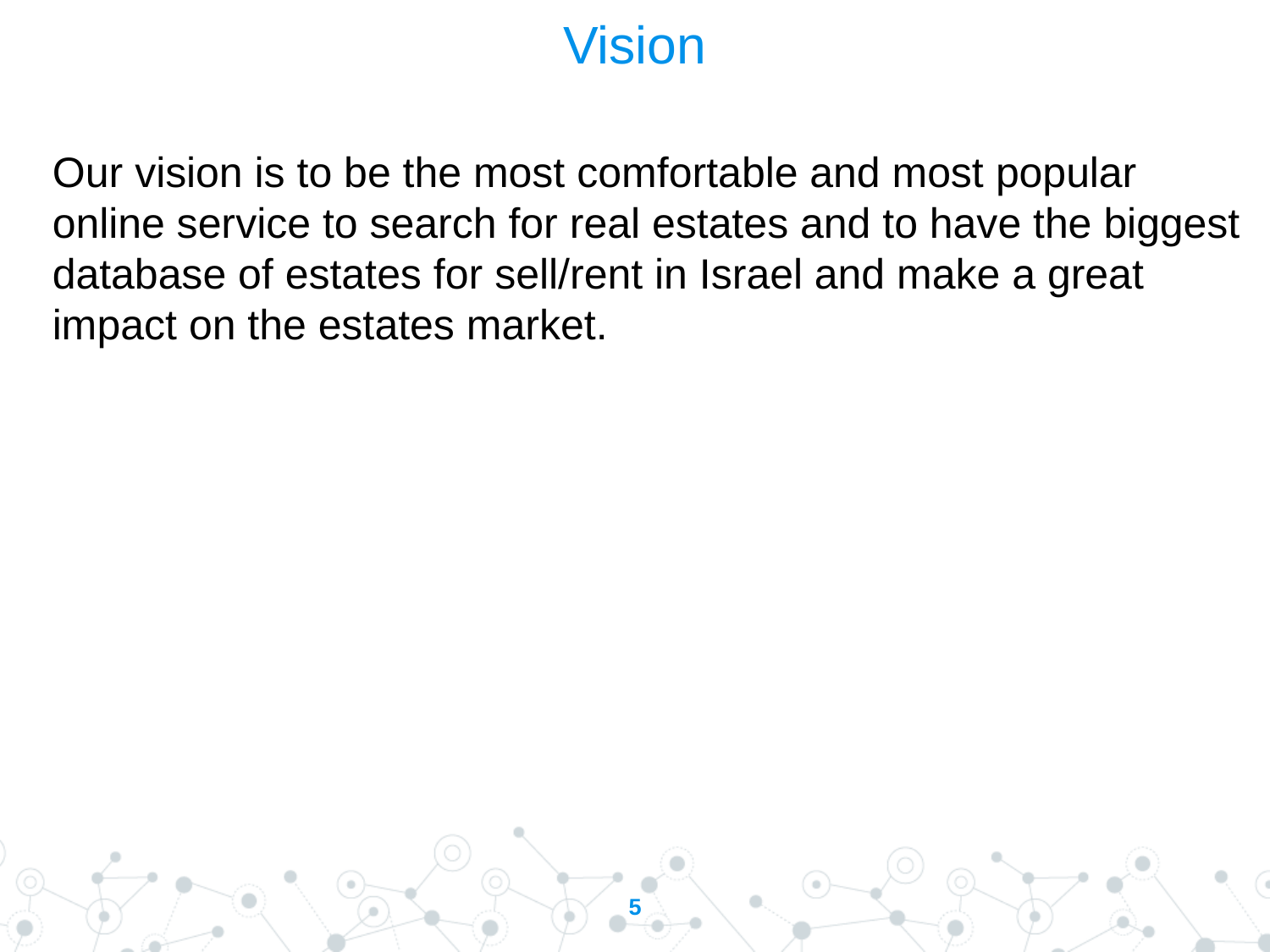

Vision
Our vision is to be the most comfortable and most popular online service to search for real estates and to have the biggest database of estates for sell/rent in Israel and make a great impact on the estates market.
5